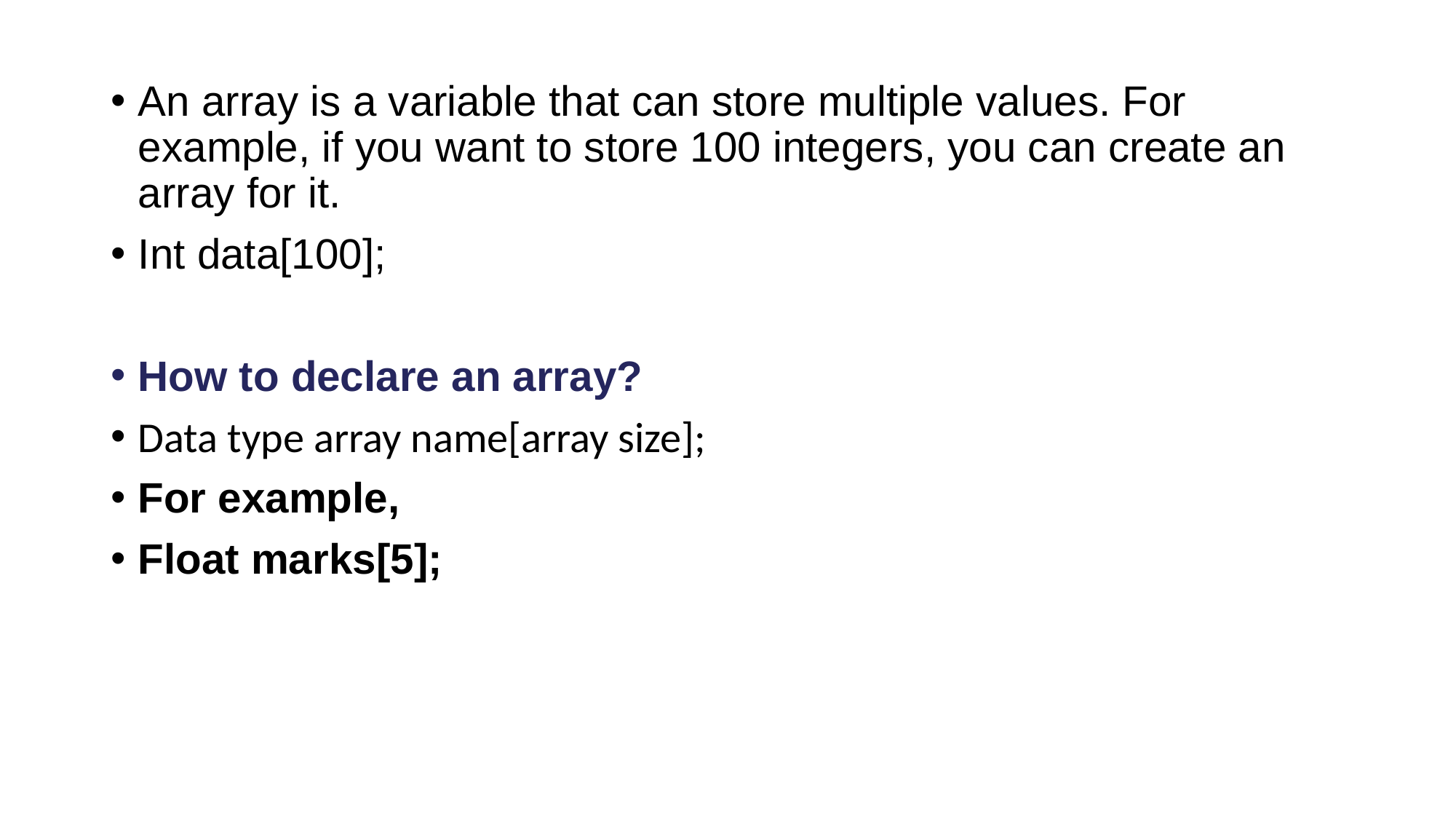

An array is a variable that can store multiple values. For example, if you want to store 100 integers, you can create an array for it.
Int data[100];

How to declare an array?
Data type array name[array size];
For example,
Float marks[5];